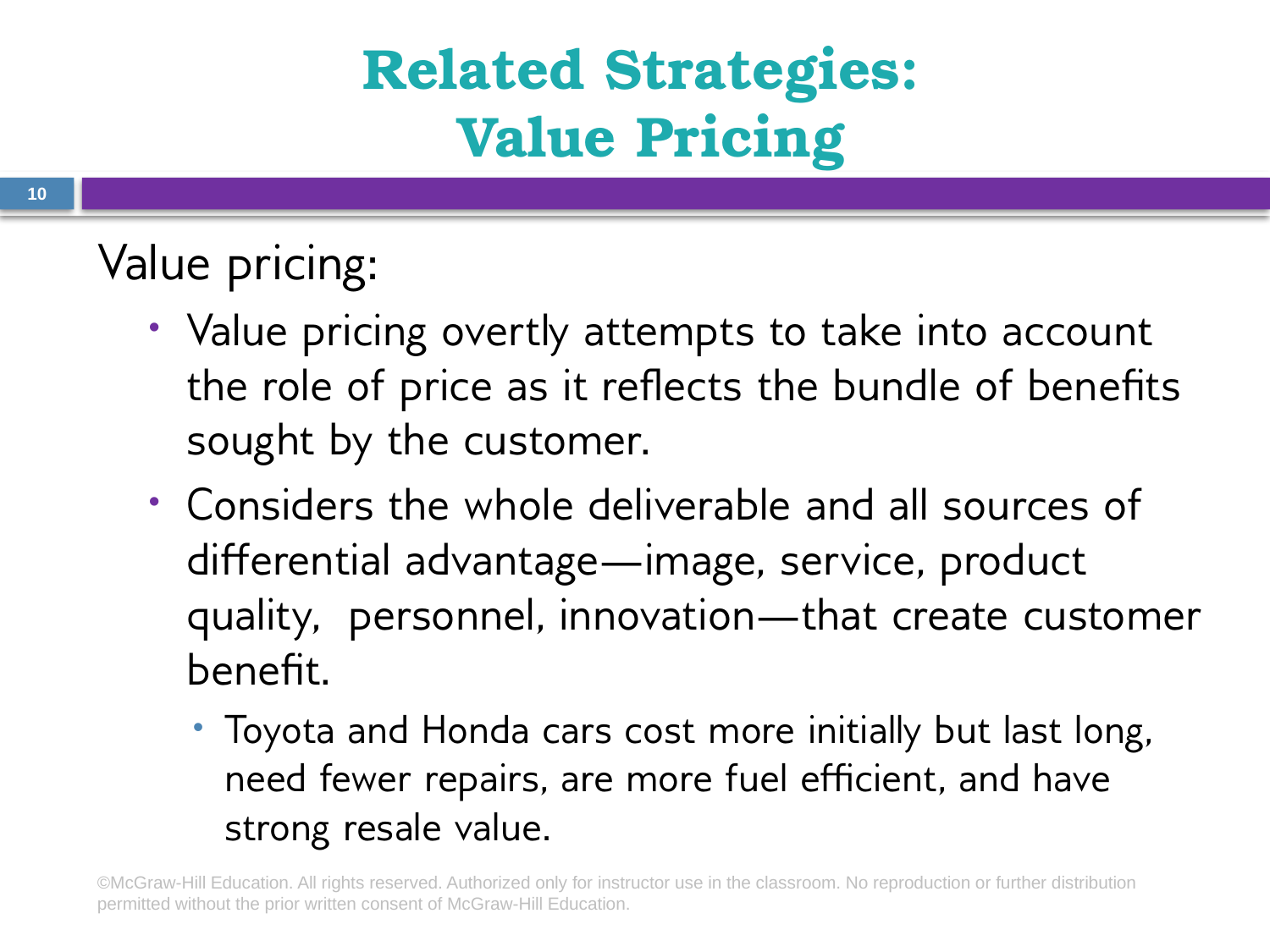

# Related Strategies: Value Pricing
10
Value pricing:
Value pricing overtly attempts to take into account the role of price as it reflects the bundle of benefits sought by the customer.
Considers the whole deliverable and all sources of differential advantage—image, service, product quality,  personnel, innovation—that create customer benefit.
Toyota and Honda cars cost more initially but last long,  need fewer repairs, are more fuel efficient, and have strong resale value.

©McGraw-Hill Education. All rights reserved. Authorized only for instructor use in the classroom. No reproduction or further distribution permitted without the prior written consent of McGraw-Hill Education.